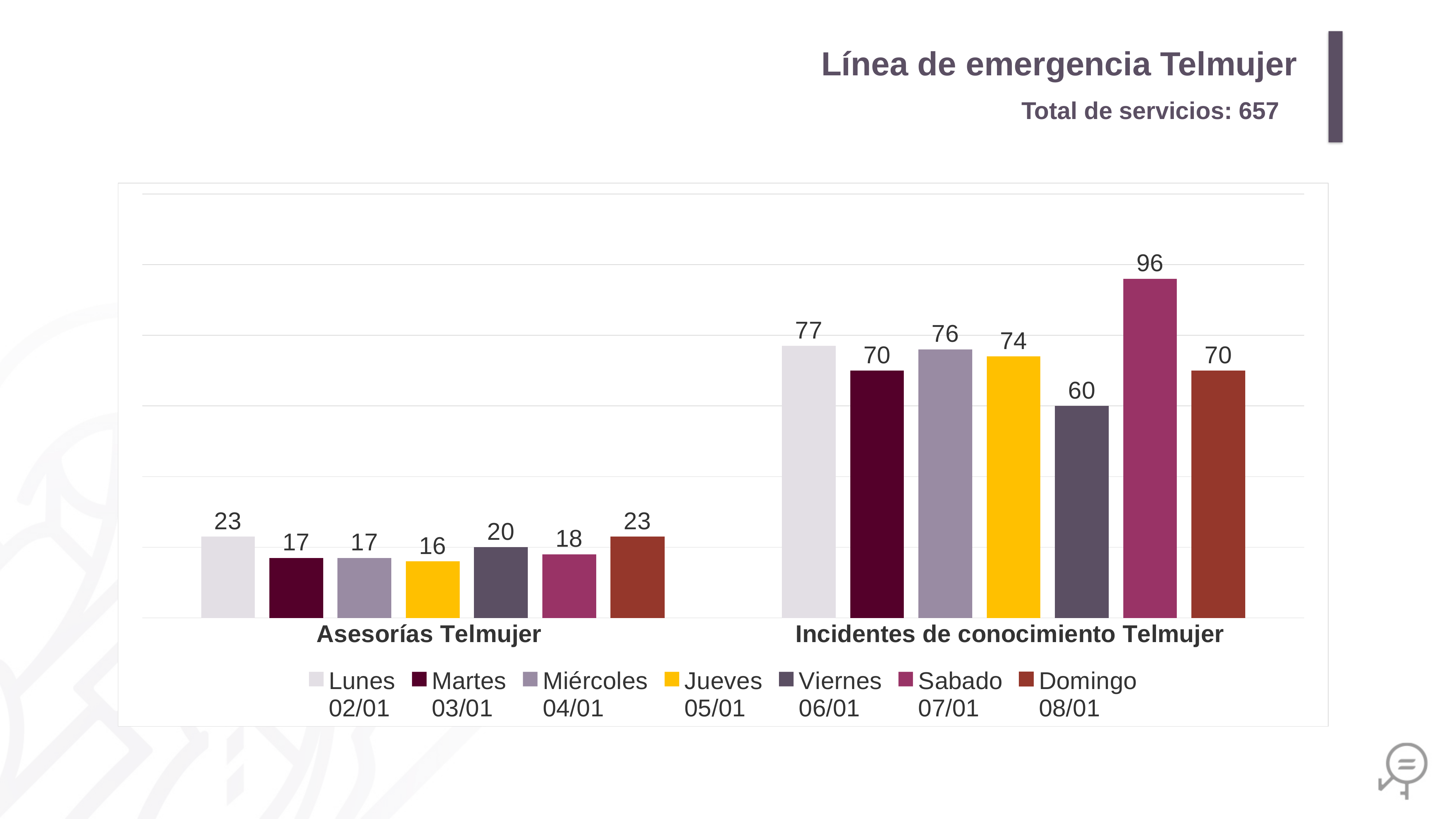

Línea de emergencia Telmujer
Total de servicios: 657

### Chart

| Category | Lunes
02/01 | Martes
03/01 | Miércoles
04/01 | Jueves
05/01 | Viernes
06/01 | Sabado
07/01 | Domingo
08/01 |
|---|---|---|---|---|---|---|---|
| Asesorías Telmujer  | 23.0 | 17.0 | 17.0 | 16.0 | 20.0 | 18.0 | 23.0 |
| Incidentes de conocimiento Telmujer  | 77.0 | 70.0 | 76.0 | 74.0 | 60.0 | 96.0 | 70.0 |